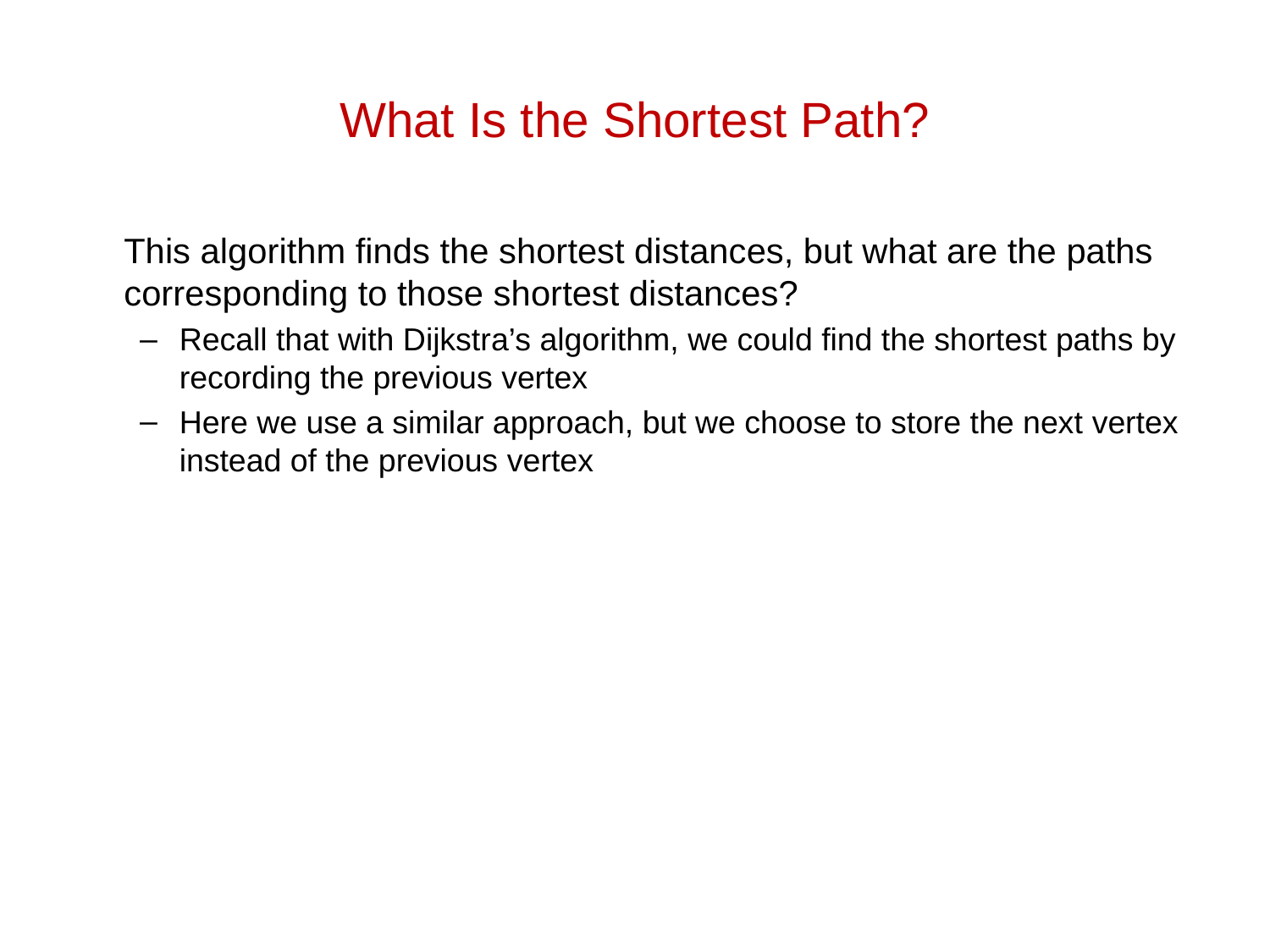

# What Is the Shortest Path?
	This algorithm finds the shortest distances, but what are the paths corresponding to those shortest distances?
Recall that with Dijkstra’s algorithm, we could find the shortest paths by recording the previous vertex
Here we use a similar approach, but we choose to store the next vertex instead of the previous vertex